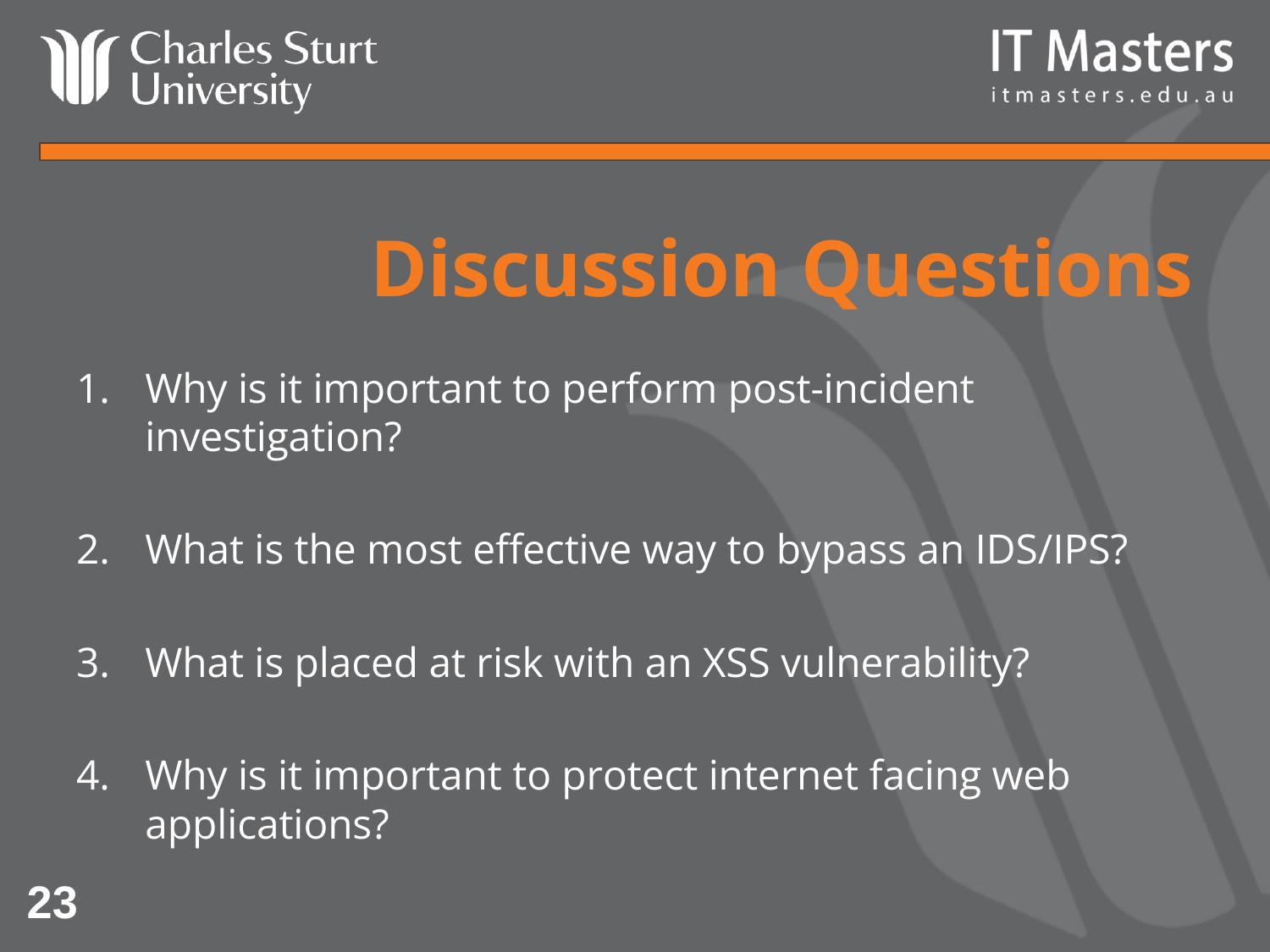

# Discussion Questions
Why is it important to perform post-incident investigation?

What is the most effective way to bypass an IDS/IPS?

What is placed at risk with an XSS vulnerability?

Why is it important to protect internet facing web applications?